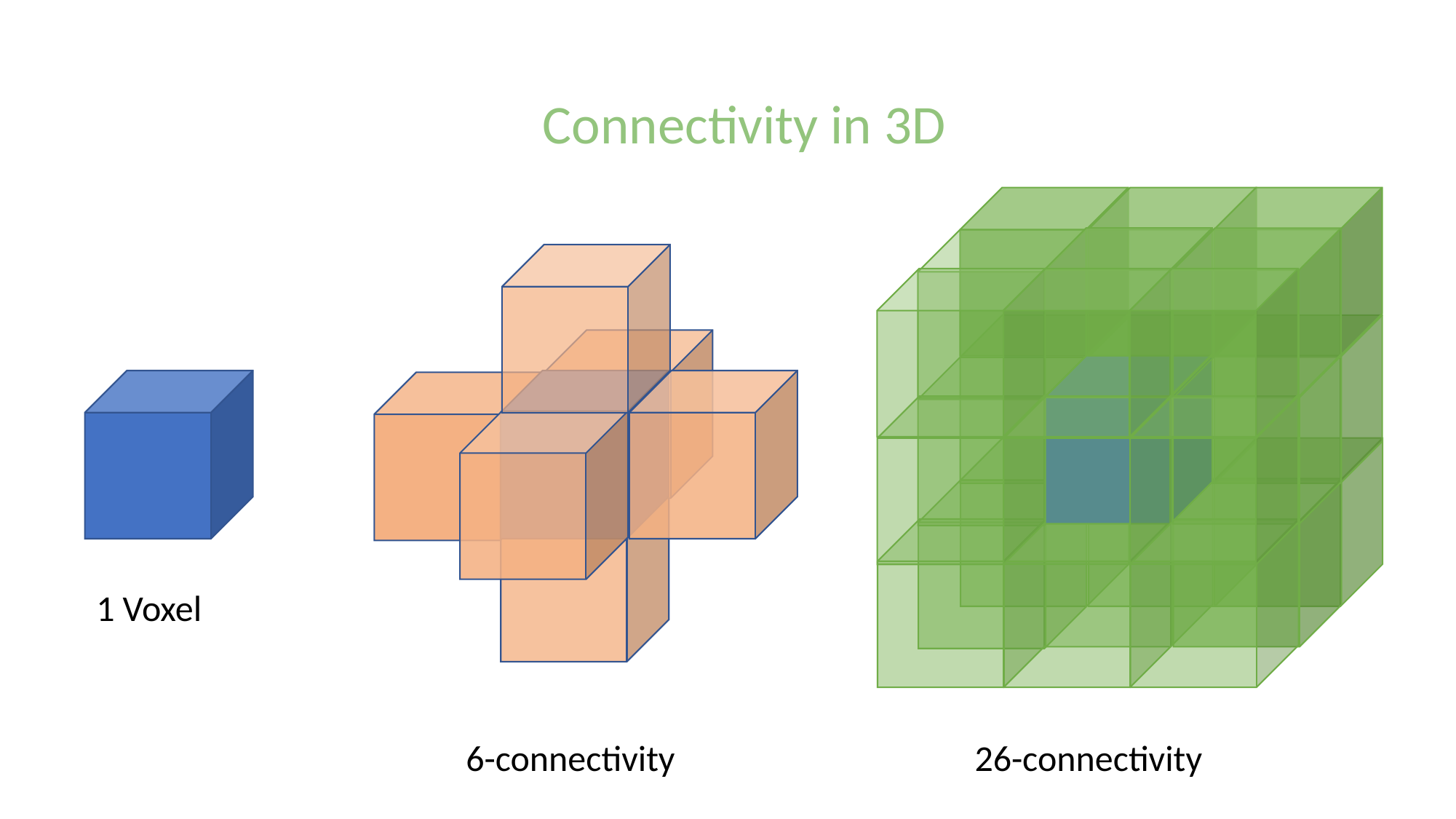

Connectivity in 3D

1 Voxel
6-connectivity
26-connectivity